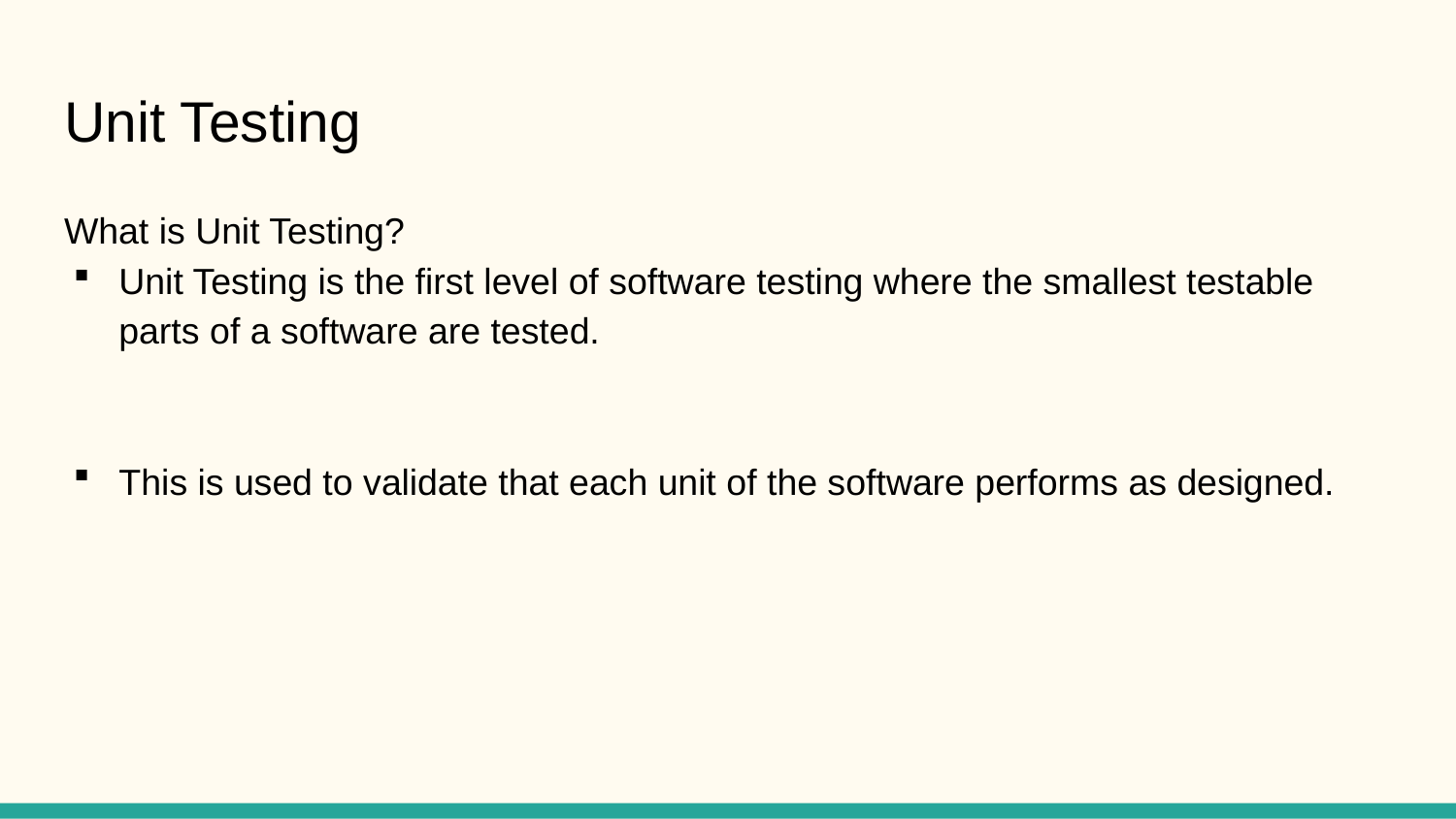

# Unit Testing
What is Unit Testing?
Unit Testing is the first level of software testing where the smallest testable parts of a software are tested.

This is used to validate that each unit of the software performs as designed.